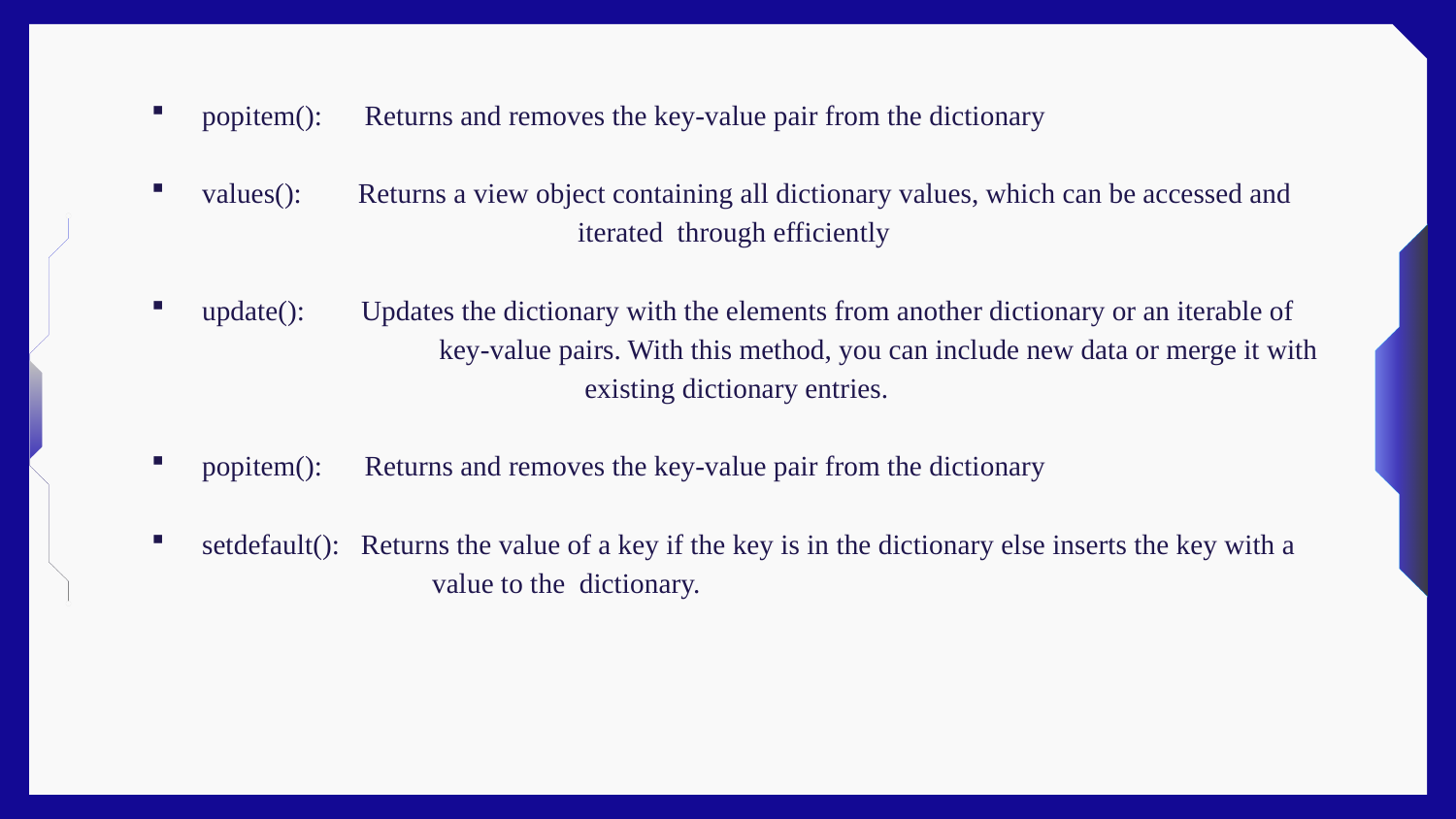

popitem():      Returns and removes the key-value pair from the dictionary

values():        Returns a view object containing all dictionary values, which can be accessed and 	   	            iterated  through efficiently

update():        Updates the dictionary with the elements from another dictionary or an iterable of      	             key-value pairs. With this method, you can include new data or merge it with 		             existing dictionary entries.

popitem():      Returns and removes the key-value pair from the dictionary

setdefault():   Returns the value of a key if the key is in the dictionary else inserts the key with a 	            value to the  dictionary.